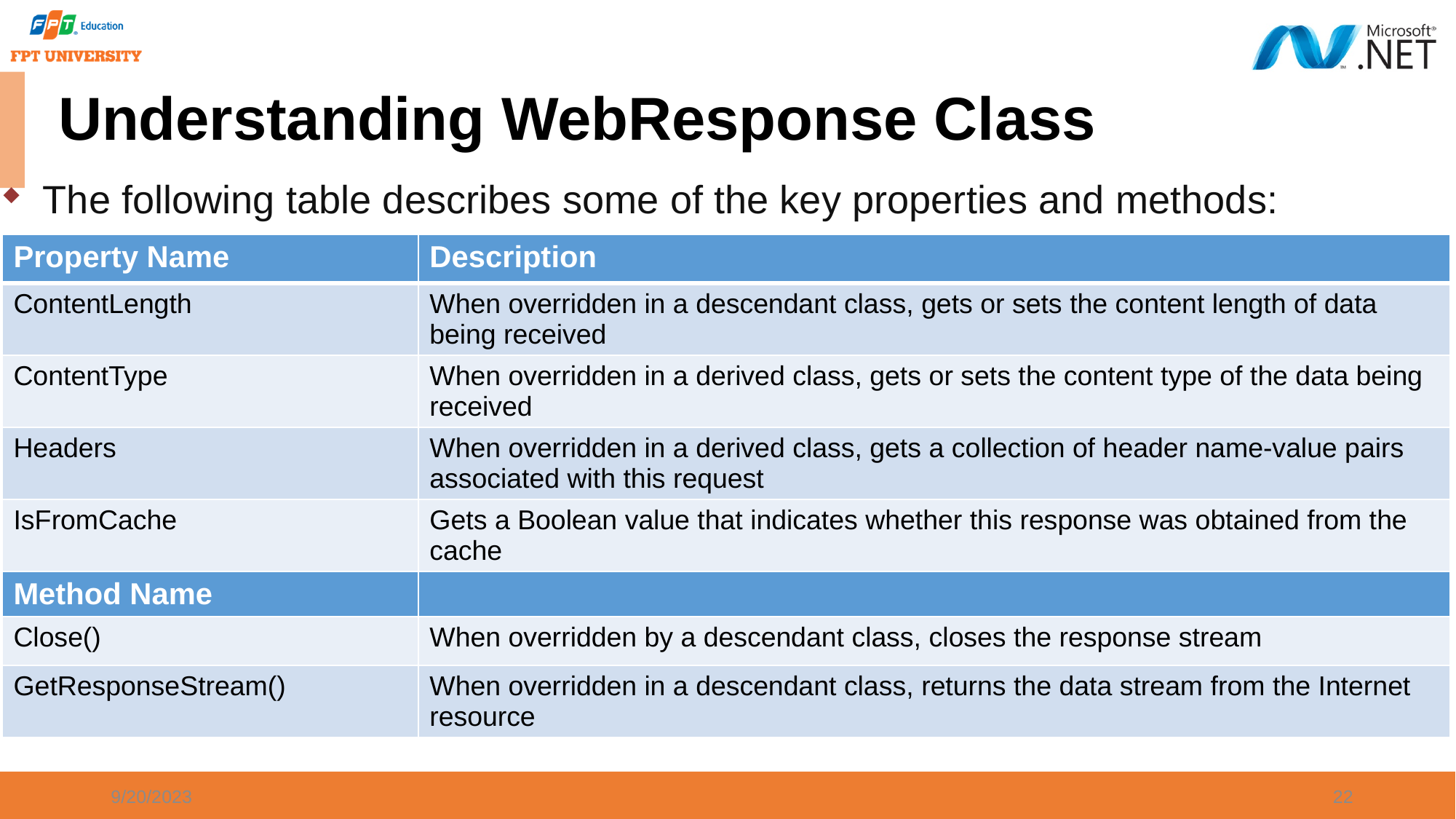

# Understanding WebResponse Class
The following table describes some of the key properties and methods:
| Property Name | Description |
| --- | --- |
| ContentLength | When overridden in a descendant class, gets or sets the content length of data being received |
| ContentType | When overridden in a derived class, gets or sets the content type of the data being received |
| Headers | When overridden in a derived class, gets a collection of header name-value pairs associated with this request |
| IsFromCache | Gets a Boolean value that indicates whether this response was obtained from the cache |
| Method Name |  |
| Close() | When overridden by a descendant class, closes the response stream |
| GetResponseStream() | When overridden in a descendant class, returns the data stream from the Internet resource |
9/20/2023
22